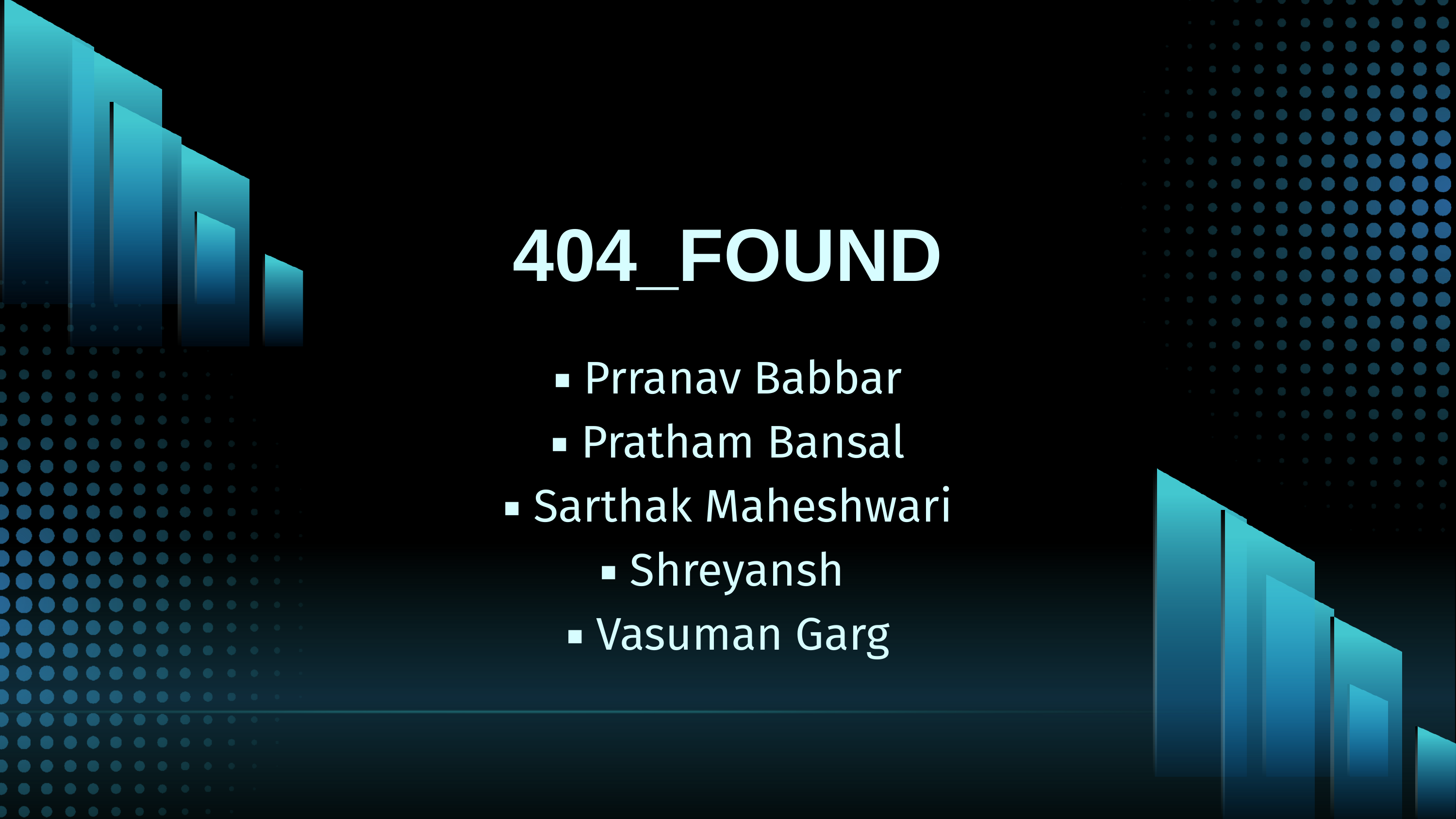

404_FOUND

▪︎ Prranav Babbar
▪︎ Pratham Bansal
▪︎ Sarthak Maheshwari
▪︎ Shreyansh
▪︎ Vasuman Garg